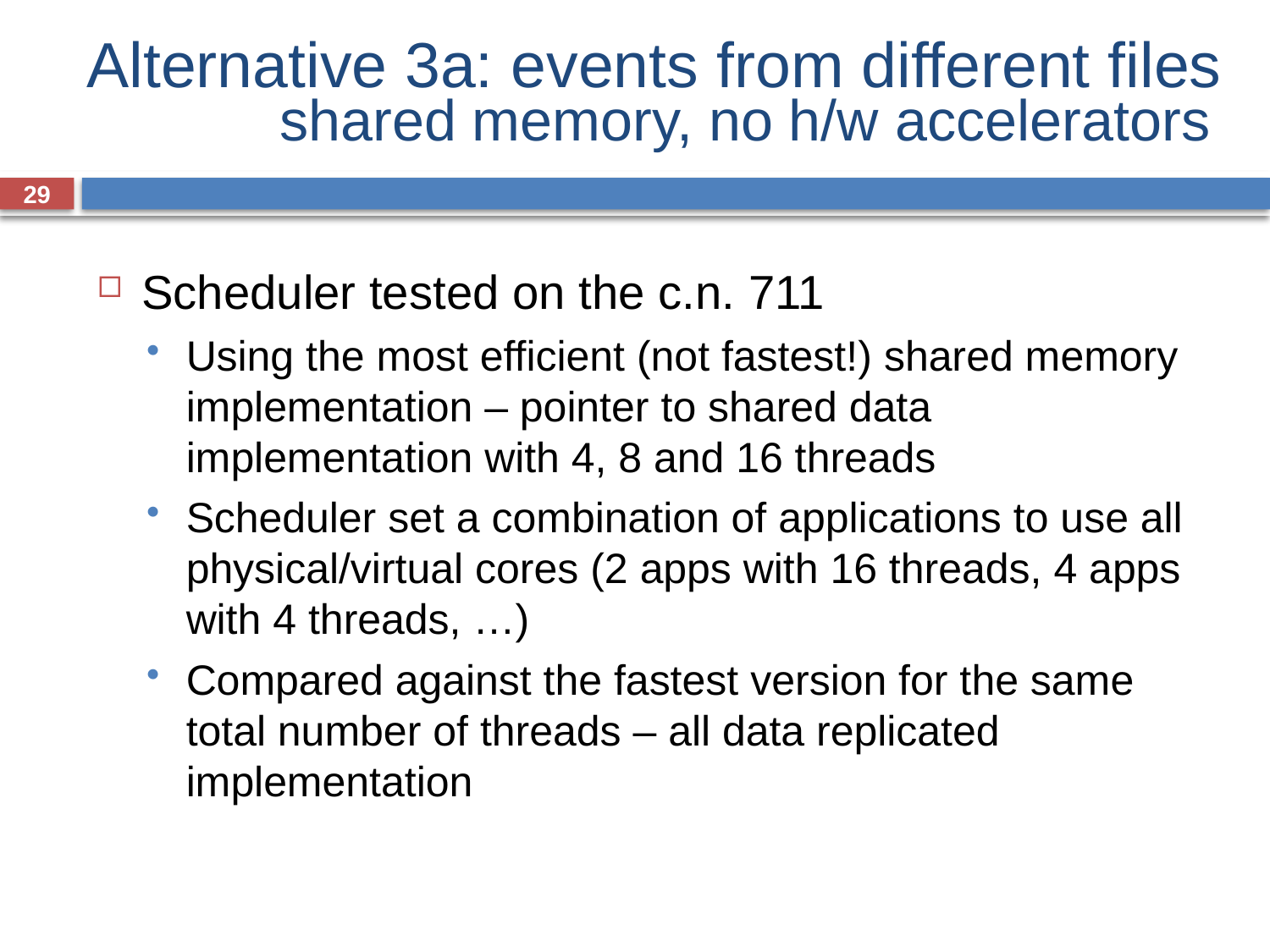

# Alternative 3a: events from different files shared memory, no h/w accelerators
29
Scheduler tested on the c.n. 711
Using the most efficient (not fastest!) shared memory implementation – pointer to shared data implementation with 4, 8 and 16 threads
Scheduler set a combination of applications to use all physical/virtual cores (2 apps with 16 threads, 4 apps with 4 threads, …)
Compared against the fastest version for the same total number of threads – all data replicated implementation